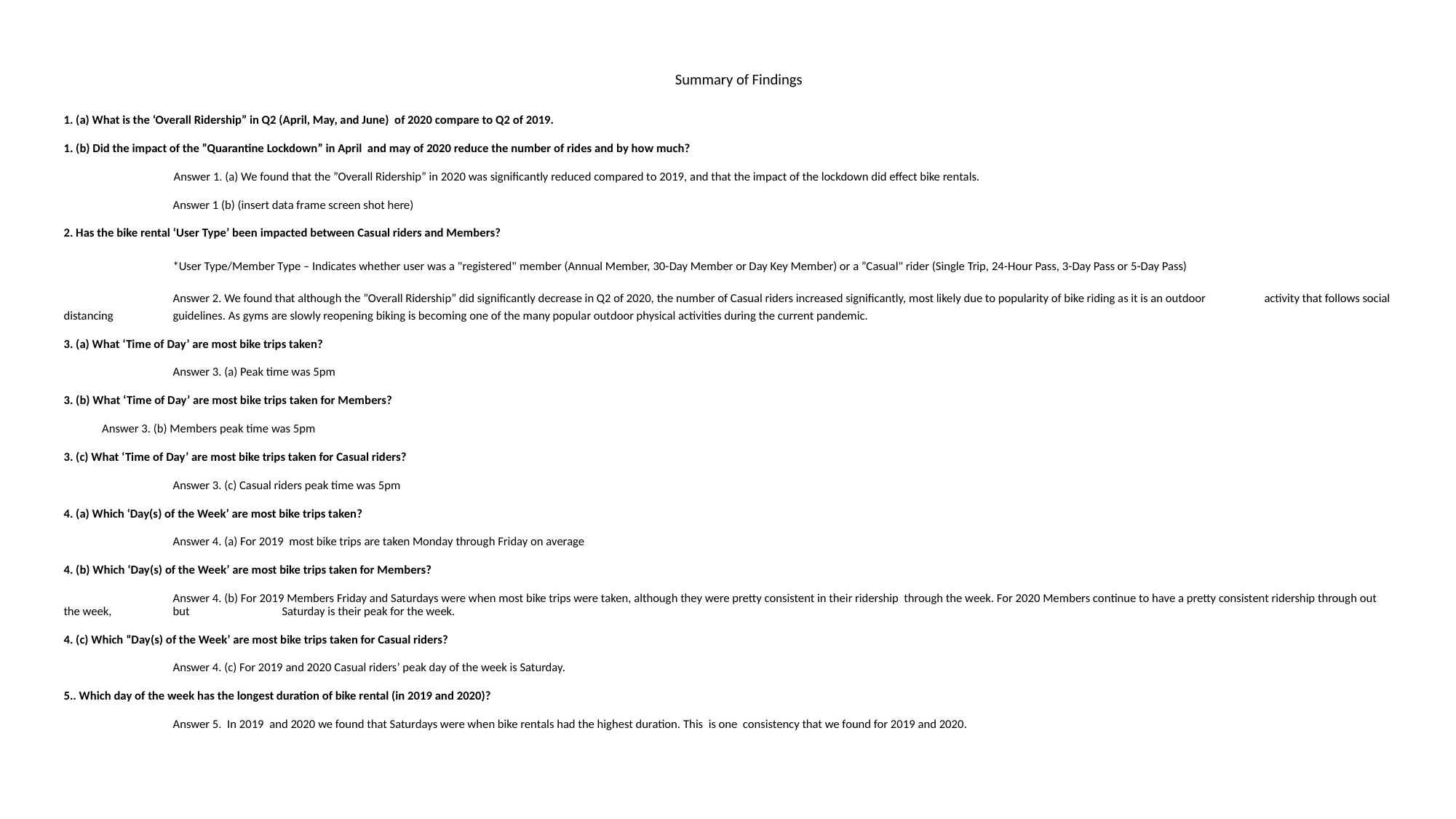

# Summary of Findings
1. (a) What is the ‘Overall Ridership” in Q2 (April, May, and June)  of 2020 compare to Q2 of 2019.
1. (b) Did the impact of the ”Quarantine Lockdown” in April  and may of 2020 reduce the number of rides and by how much?
	Answer 1. (a) We found that the ”Overall Ridership” in 2020 was significantly reduced compared to 2019, and that the impact of the lockdown did effect bike rentals.
	Answer 1 (b) (insert data frame screen shot here)
2. Has the bike rental ‘User Type’ been impacted between Casual riders and Members?
	*User Type/Member Type – Indicates whether user was a "registered" member (Annual Member, 30-Day Member or Day Key Member) or a ”Casual" rider (Single Trip, 24-Hour Pass, 3-Day Pass or 5-Day Pass)
	Answer 2. We found that although the ”Overall Ridership” did significantly decrease in Q2 of 2020, the number of Casual riders increased significantly, most likely due to popularity of bike riding as it is an outdoor 	activity that follows social distancing 	guidelines. As gyms are slowly reopening biking is becoming one of the many popular outdoor physical activities during the current pandemic.
3. (a) What ‘Time of Day’ are most bike trips taken?
	Answer 3. (a) Peak time was 5pm
3. (b) What ‘Time of Day’ are most bike trips taken for Members?
              Answer 3. (b) Members peak time was 5pm
3. (c) What ‘Time of Day’ are most bike trips taken for Casual riders?
	Answer 3. (c) Casual riders peak time was 5pm
4. (a) Which ‘Day(s) of the Week’ are most bike trips taken?
	Answer 4. (a) For 2019  most bike trips are taken Monday through Friday on average
4. (b) Which ‘Day(s) of the Week’ are most bike trips taken for Members?
	Answer 4. (b) For 2019 Members Friday and Saturdays were when most bike trips were taken, although they were pretty consistent in their ridership  through the week. For 2020 Members continue to have a pretty consistent ridership through out the week, 	but 	Saturday is their peak for the week.
4. (c) Which “Day(s) of the Week’ are most bike trips taken for Casual riders?
	Answer 4. (c) For 2019 and 2020 Casual riders’ peak day of the week is Saturday.
5.. Which day of the week has the longest duration of bike rental (in 2019 and 2020)?
	Answer 5.  In 2019  and 2020 we found that Saturdays were when bike rentals had the highest duration. This  is one  consistency that we found for 2019 and 2020.